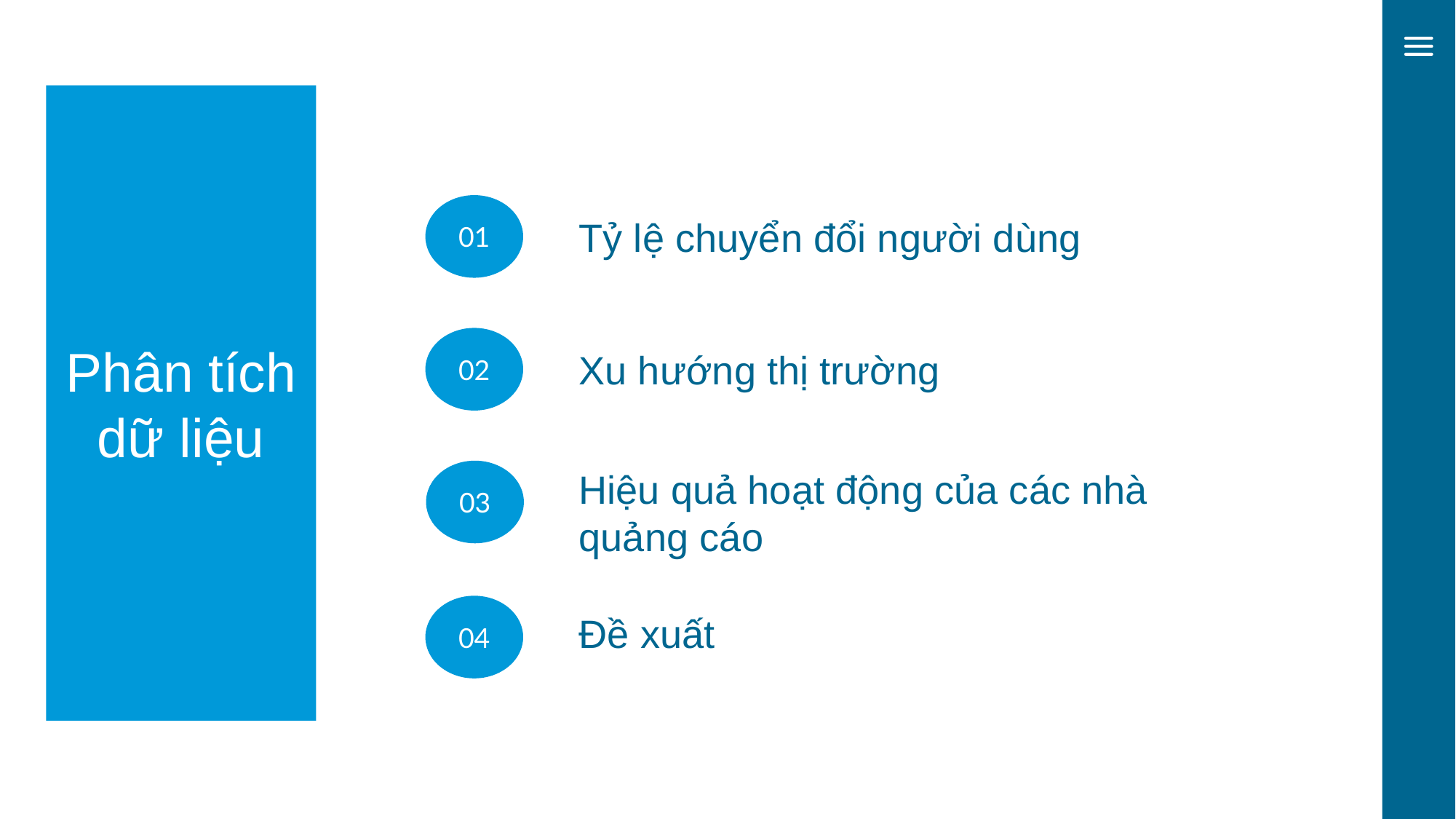

Phân tích dữ liệu
01
Tỷ lệ chuyển đổi người dùng
02
Xu hướng thị trường
Hiệu quả hoạt động của các nhà quảng cáo
03
04
Đề xuất